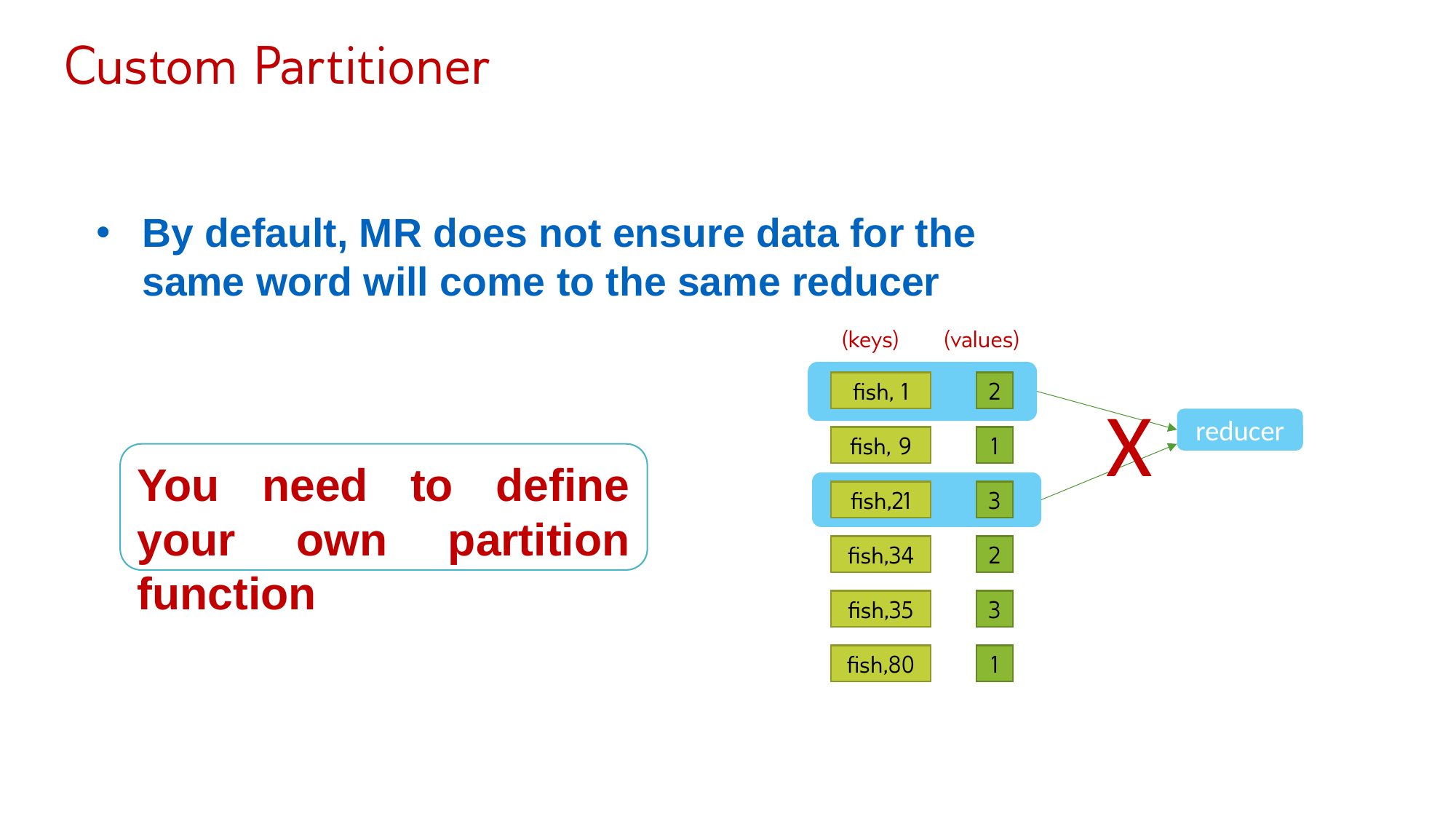

Custom Partitioner
By default, MR does not ensure data for the same word will come to the same reducer
(keys)
(values)

fish, 1
2
X
reducer
fish, 9
1
You need to define your own partition function

fish,21
3
fish,34
2
fish,35
3
fish,80
1